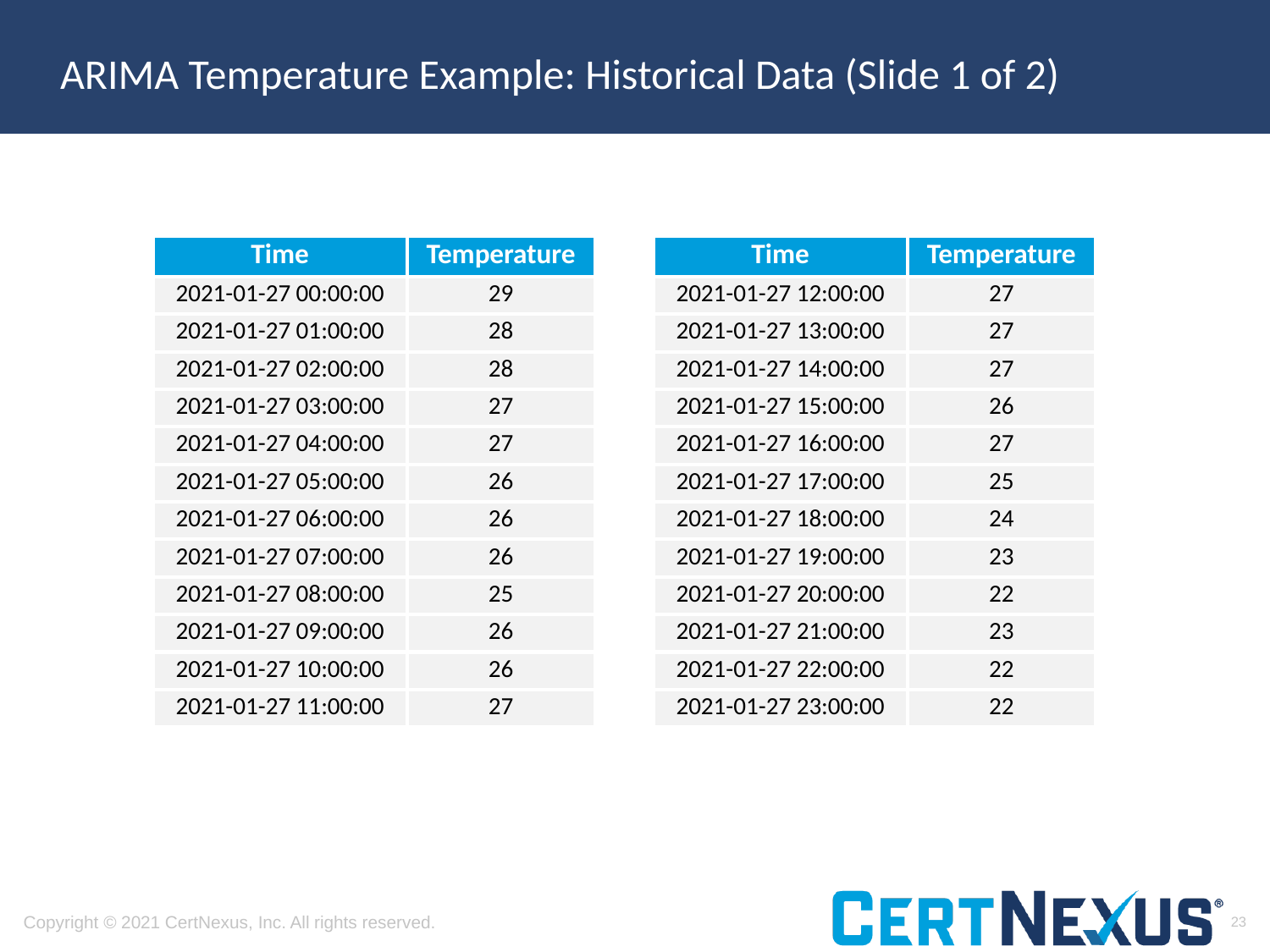

# ARIMA Temperature Example: Historical Data (Slide 1 of 2)
| Time | Temperature |
| --- | --- |
| 2021-01-27 00:00:00 | 29 |
| 2021-01-27 01:00:00 | 28 |
| 2021-01-27 02:00:00 | 28 |
| 2021-01-27 03:00:00 | 27 |
| 2021-01-27 04:00:00 | 27 |
| 2021-01-27 05:00:00 | 26 |
| 2021-01-27 06:00:00 | 26 |
| 2021-01-27 07:00:00 | 26 |
| 2021-01-27 08:00:00 | 25 |
| 2021-01-27 09:00:00 | 26 |
| 2021-01-27 10:00:00 | 26 |
| 2021-01-27 11:00:00 | 27 |
| Time | Temperature |
| --- | --- |
| 2021-01-27 12:00:00 | 27 |
| 2021-01-27 13:00:00 | 27 |
| 2021-01-27 14:00:00 | 27 |
| 2021-01-27 15:00:00 | 26 |
| 2021-01-27 16:00:00 | 27 |
| 2021-01-27 17:00:00 | 25 |
| 2021-01-27 18:00:00 | 24 |
| 2021-01-27 19:00:00 | 23 |
| 2021-01-27 20:00:00 | 22 |
| 2021-01-27 21:00:00 | 23 |
| 2021-01-27 22:00:00 | 22 |
| 2021-01-27 23:00:00 | 22 |
23